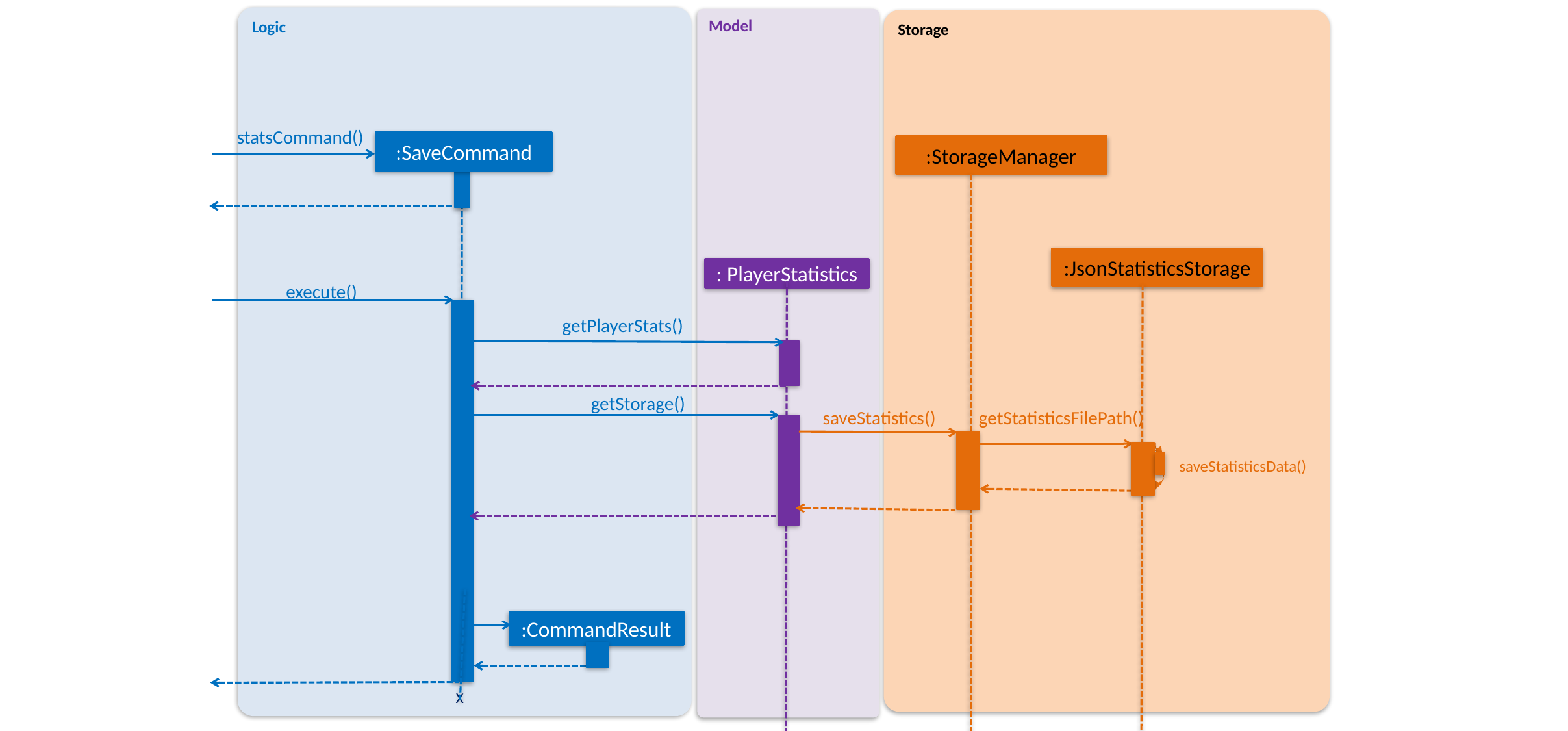

Logic
Model
Storage
statsCommand()
:SaveCommand
:StorageManager

:JsonStatisticsStorage
: PlayerStatistics
execute()

getPlayerStats()

getStorage()
getStatisticsFilePath()
saveStatistics()

saveStatisticsData()
:CommandResult

X